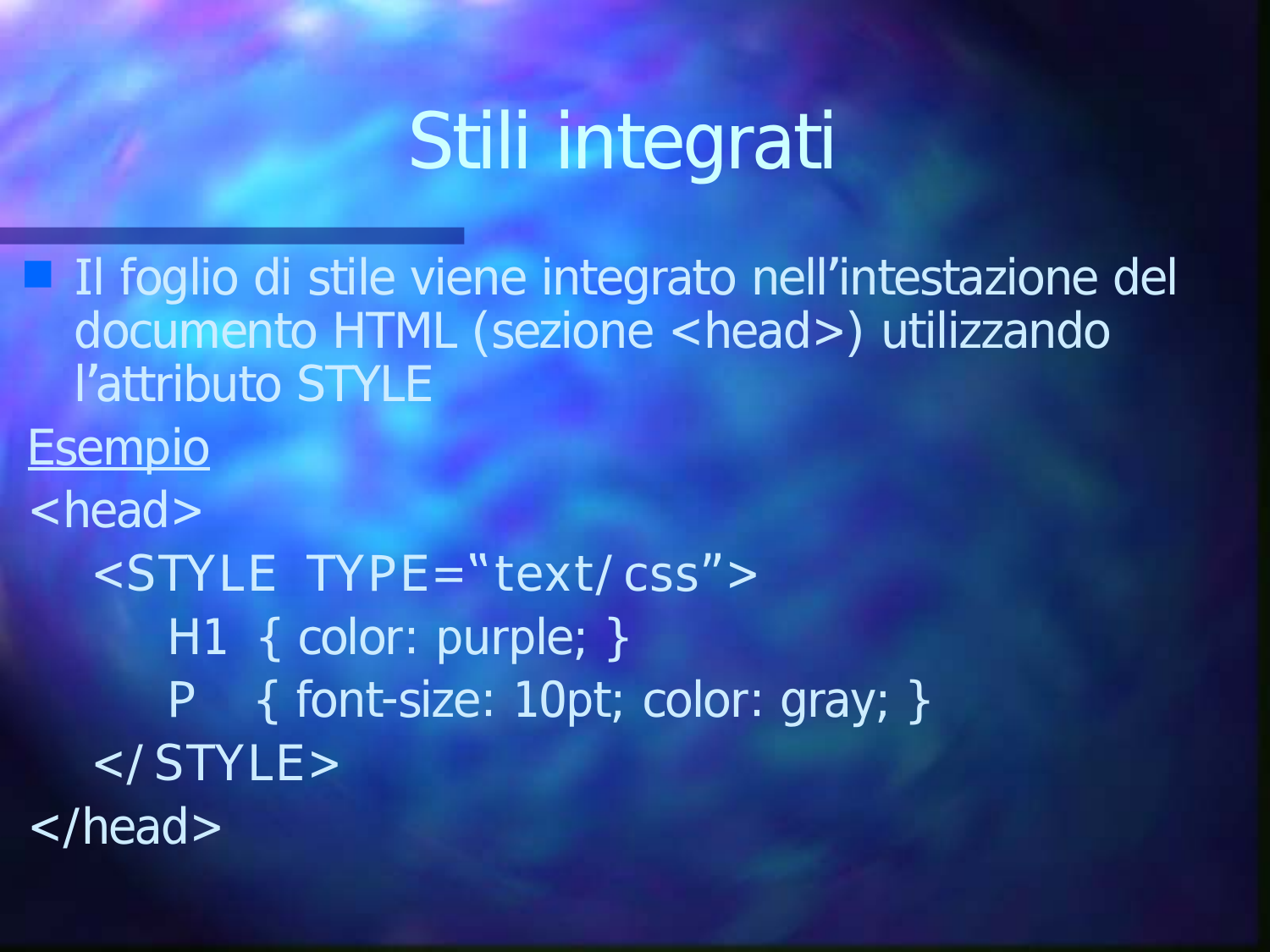

# Stili integrati
Il foglio di stile viene integrato nell’intestazione del documento HTML (sezione <head>) utilizzando l’attributo STYLE
Esempio
<head>
<STYLE  TYPE=“text/css”>
     H1  { color: purple; }
     P    { font-size: 10pt; color: gray; }
</STYLE>
</head>